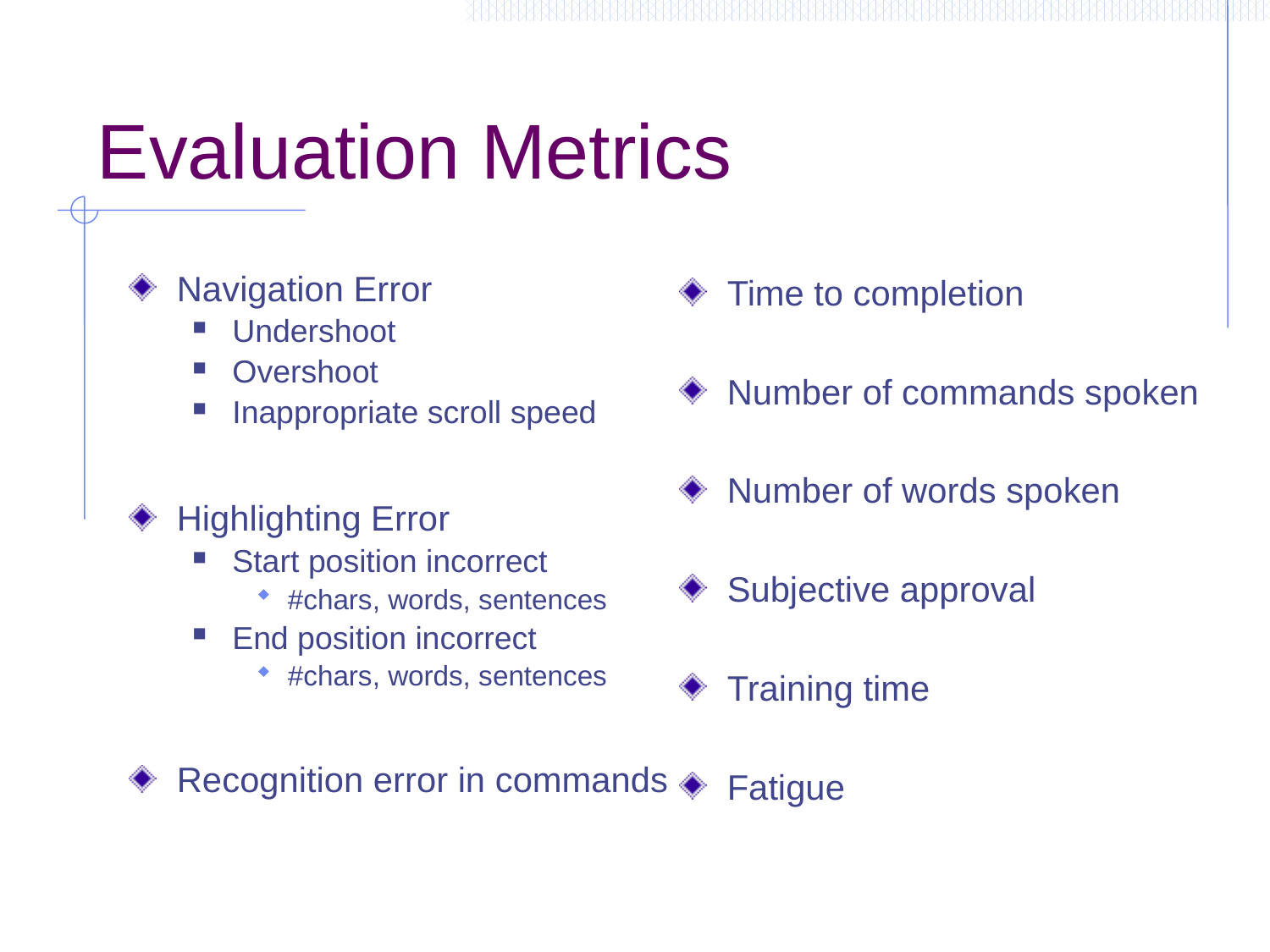

# Evaluation Metrics
Navigation Error
Undershoot
Overshoot
Inappropriate scroll speed

Highlighting Error
Start position incorrect
#chars, words, sentences
End position incorrect
#chars, words, sentences

Recognition error in commands
Time to completion

Number of commands spoken

Number of words spoken

Subjective approval

Training time

Fatigue